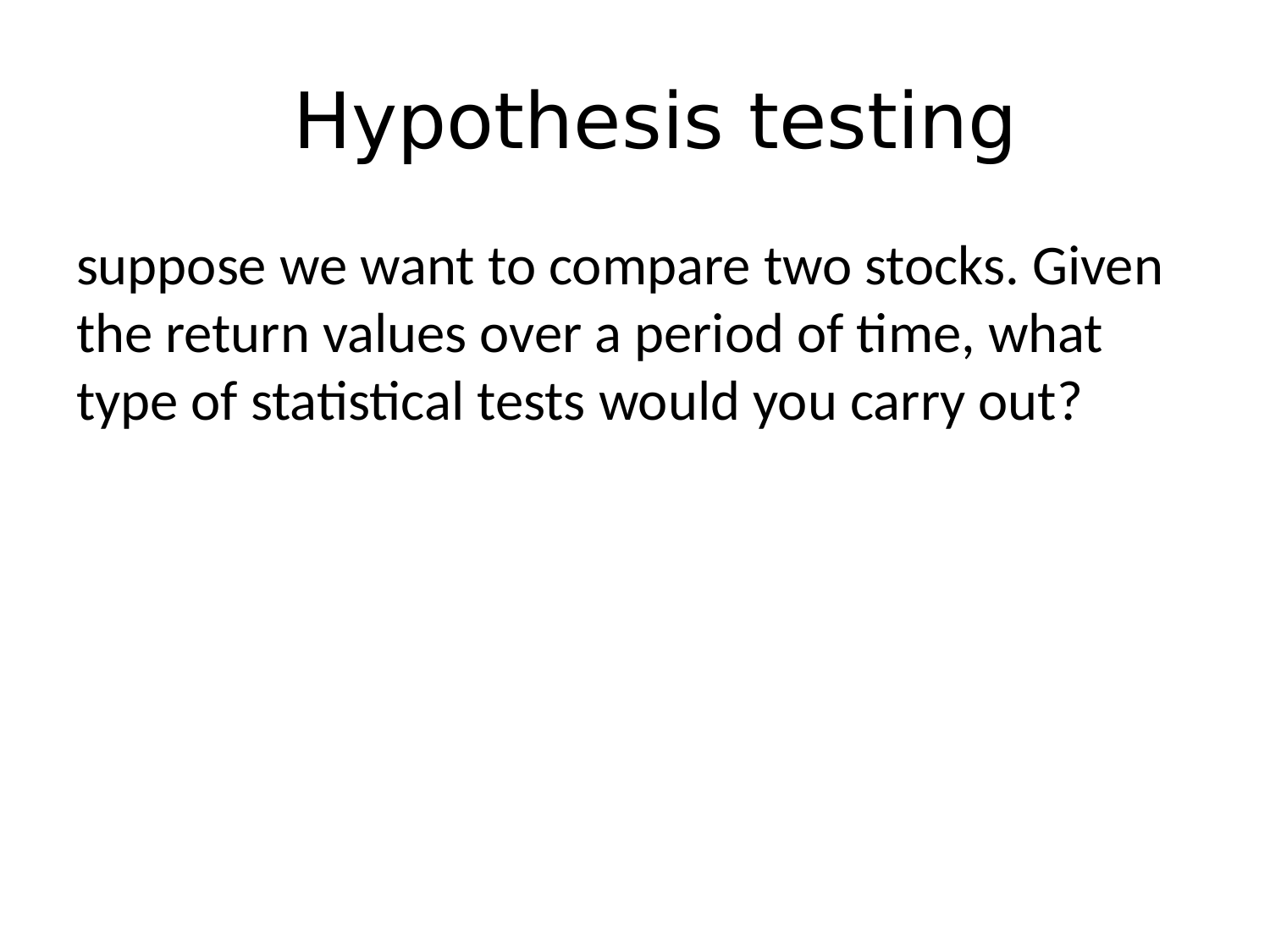

# Hypothesis testing
suppose we want to compare two stocks. Given the return values over a period of time, what type of statistical tests would you carry out?